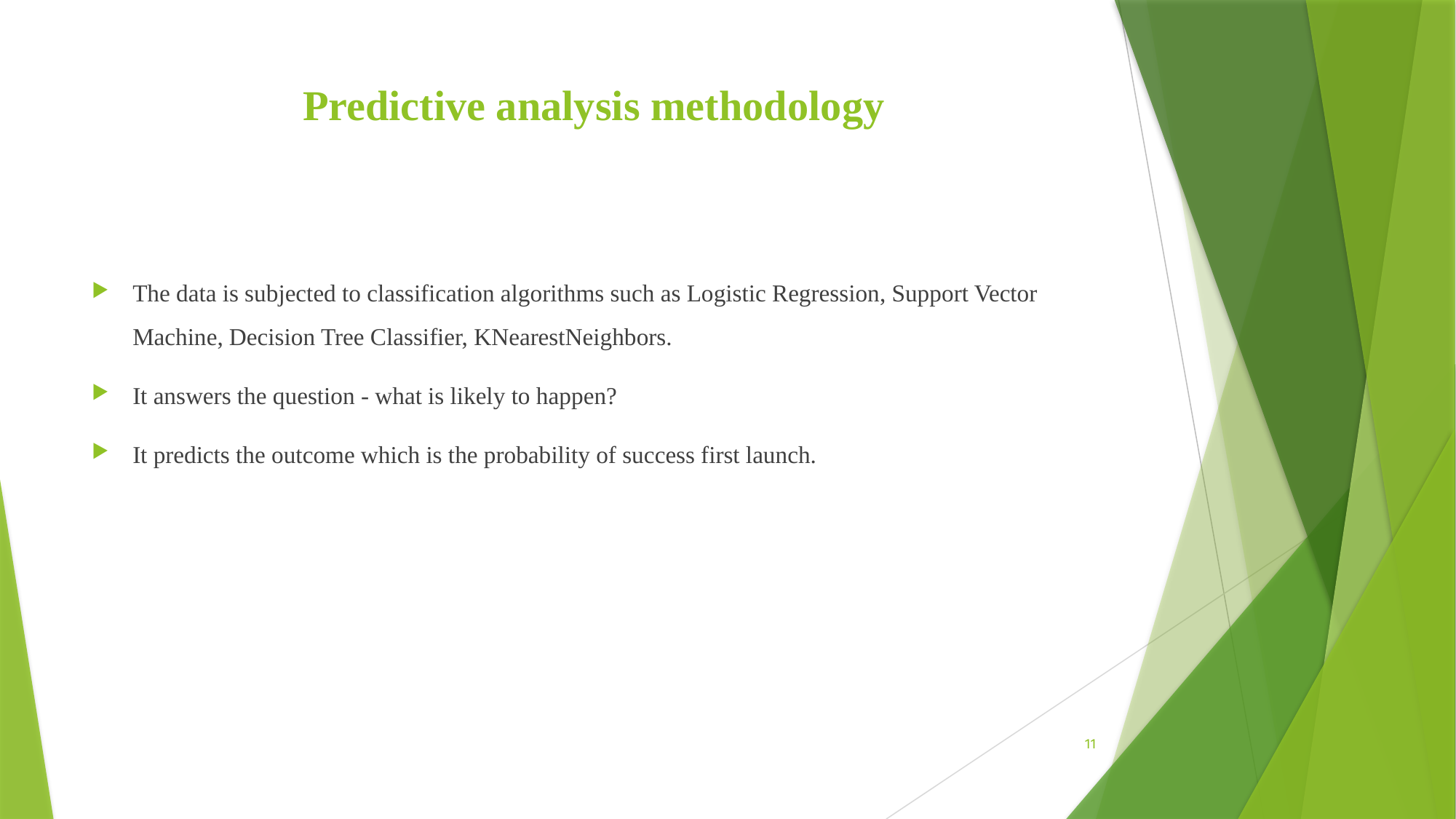

# Predictive analysis methodology
The data is subjected to classification algorithms such as Logistic Regression, Support Vector Machine, Decision Tree Classifier, KNearestNeighbors.
It answers the question - what is likely to happen?
It predicts the outcome which is the probability of success first launch.
11